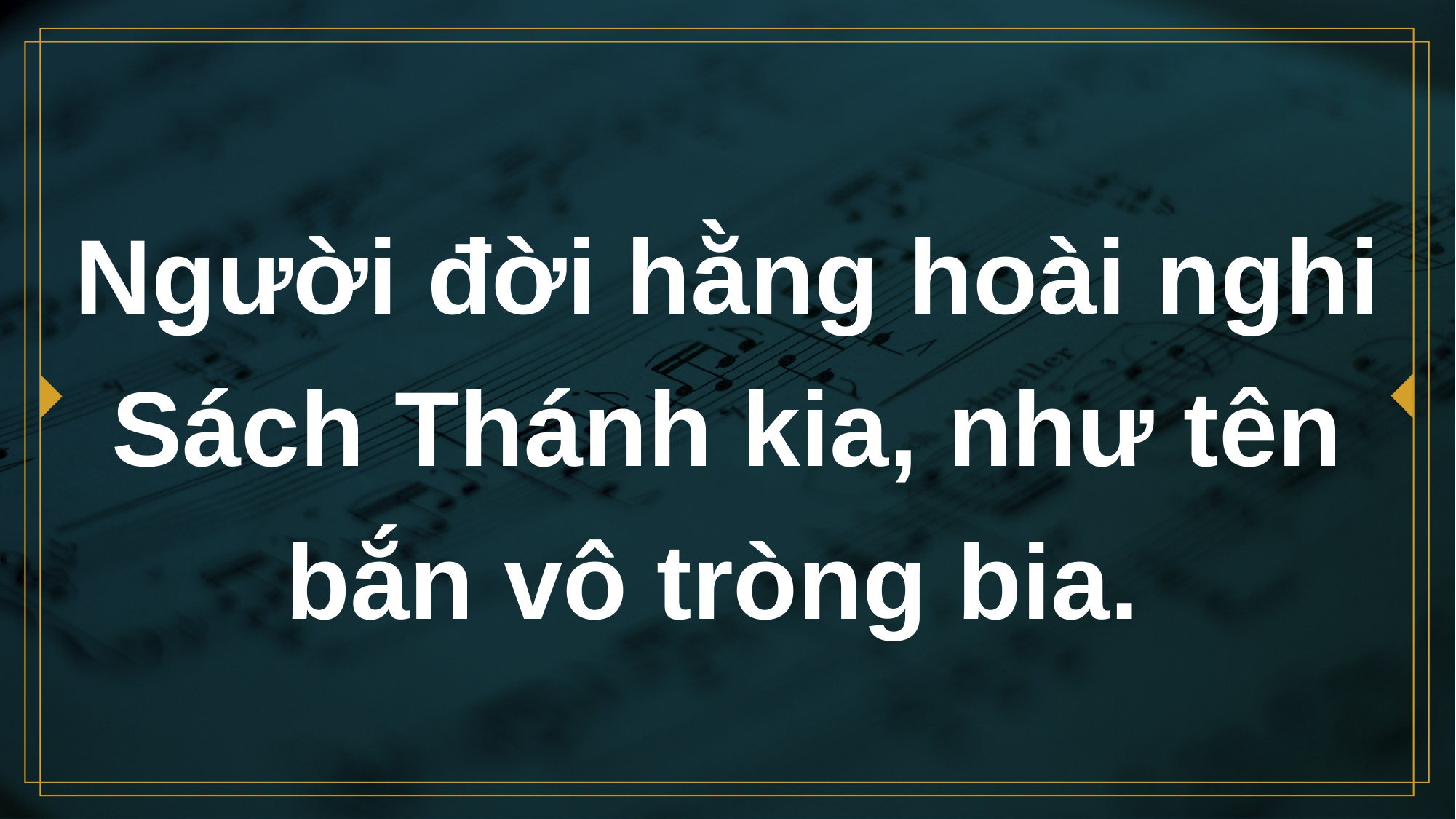

# Người đời hằng hoài nghi Sách Thánh kia, như tên bắn vô tròng bia.